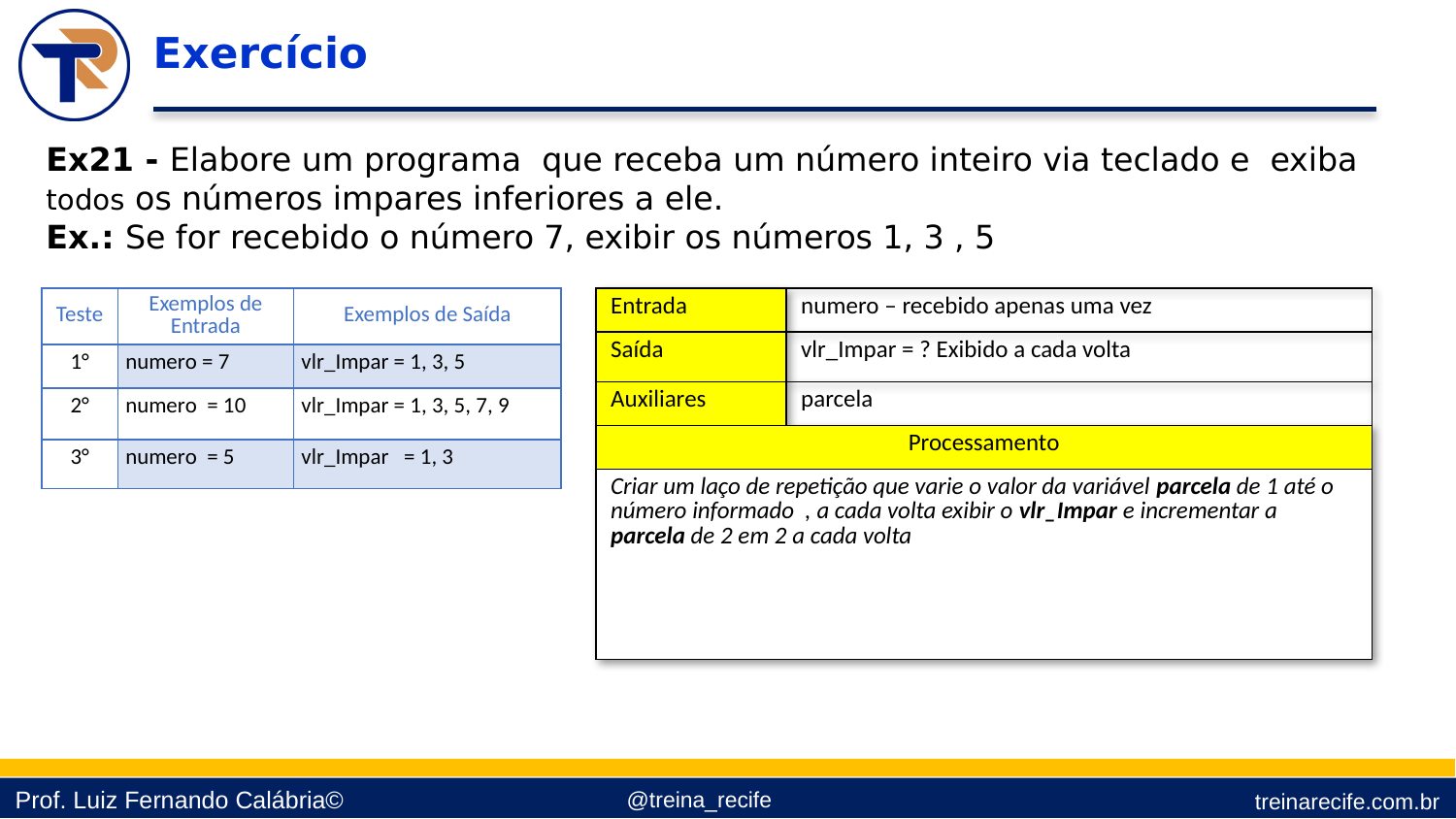

Exercício
Ex21 - Elabore um programa  que receba um número inteiro via teclado e  exiba todos os números impares inferiores a ele.
Ex.: Se for recebido o número 7, exibir os números 1, 3 , 5
| Teste | Exemplos de Entrada | Exemplos de Saída |
| --- | --- | --- |
| 1° | numero = 7 | vlr\_Impar = 1, 3, 5 |
| 2° | numero = 10 | vlr\_Impar = 1, 3, 5, 7, 9 |
| 3° | numero = 5 | vlr\_Impar = 1, 3 |
| Entrada | numero – recebido apenas uma vez |
| --- | --- |
| Saída | vlr\_Impar = ? Exibido a cada volta |
| Auxiliares | parcela |
| Processamento |  |
| Criar um laço de repetição que varie o valor da variável parcela de 1 até o número informado , a cada volta exibir o vlr\_Impar e incrementar a parcela de 2 em 2 a cada volta |  |